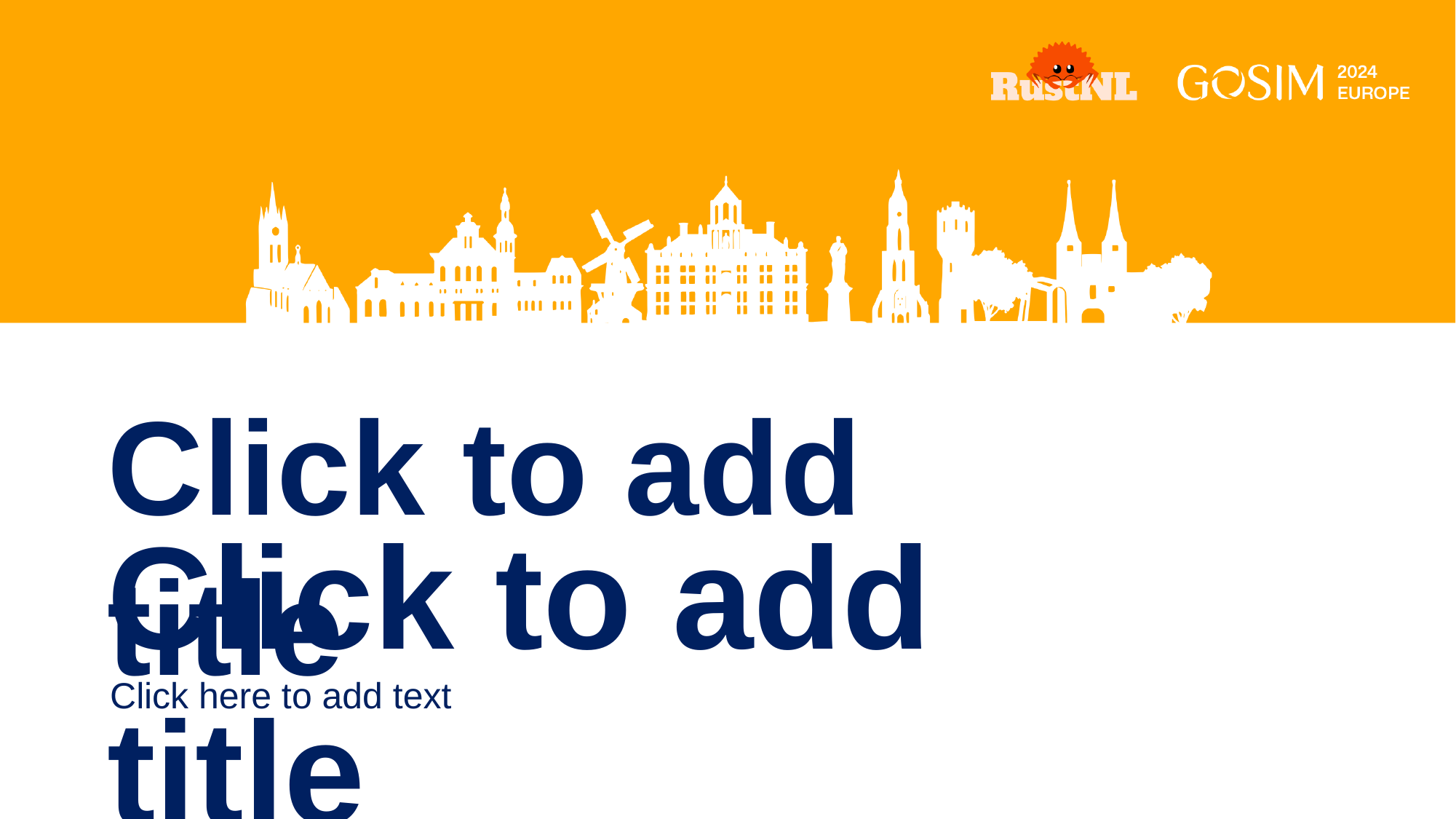

Click to add title
Click to add title
Click here to add text